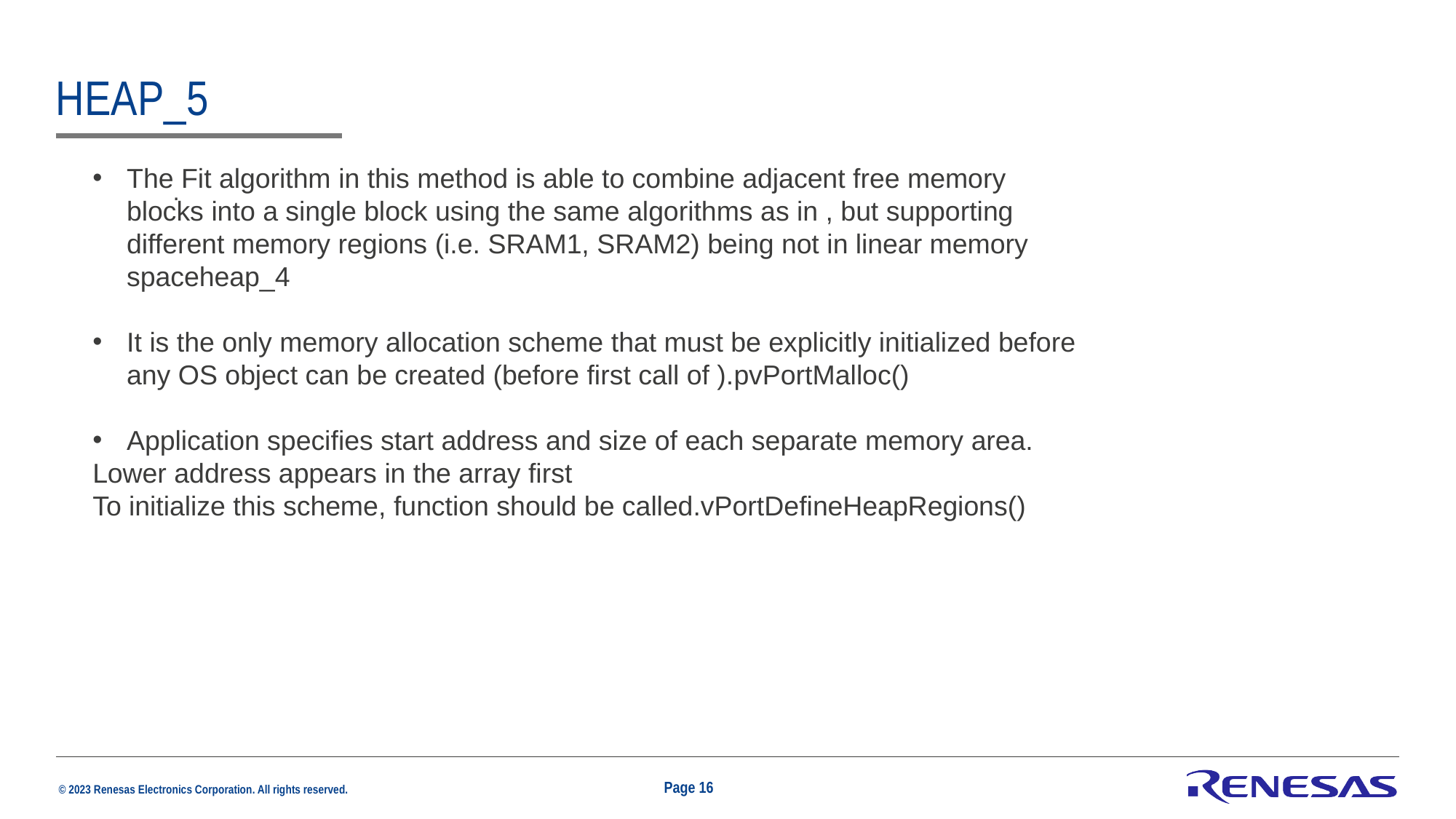

# Heap_5
The Fit algorithm in this method is able to combine adjacent free memory blocks into a single block using the same algorithms as in , but supporting different memory regions (i.e. SRAM1, SRAM2) being not in linear memory spaceheap_4

It is the only memory allocation scheme that must be explicitly initialized before any OS object can be created (before first call of ).pvPortMalloc()

Application specifies start address and size of each separate memory area.
Lower address appears in the array first
To initialize this scheme, function should be called.vPortDefineHeapRegions()
.